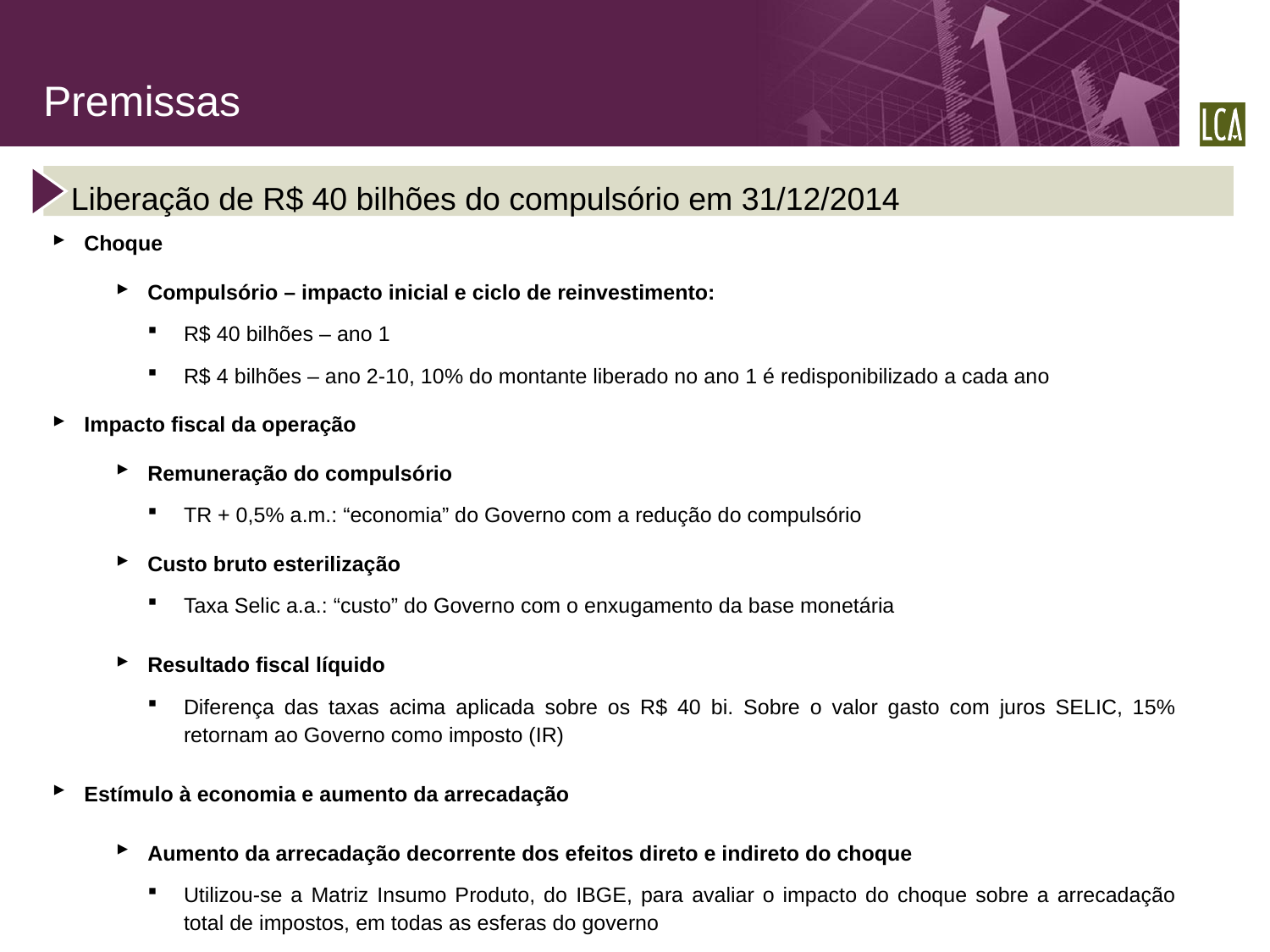

# Premissas
Liberação de R$ 40 bilhões do compulsório em 31/12/2014

Choque
Compulsório – impacto inicial e ciclo de reinvestimento:
R$ 40 bilhões – ano 1
R$ 4 bilhões – ano 2-10, 10% do montante liberado no ano 1 é redisponibilizado a cada ano
Impacto fiscal da operação
Remuneração do compulsório
TR + 0,5% a.m.: “economia” do Governo com a redução do compulsório
Custo bruto esterilização
Taxa Selic a.a.: “custo” do Governo com o enxugamento da base monetária
Resultado fiscal líquido
Diferença das taxas acima aplicada sobre os R$ 40 bi. Sobre o valor gasto com juros SELIC, 15% retornam ao Governo como imposto (IR)
Estímulo à economia e aumento da arrecadação
Aumento da arrecadação decorrente dos efeitos direto e indireto do choque
Utilizou-se a Matriz Insumo Produto, do IBGE, para avaliar o impacto do choque sobre a arrecadação total de impostos, em todas as esferas do governo